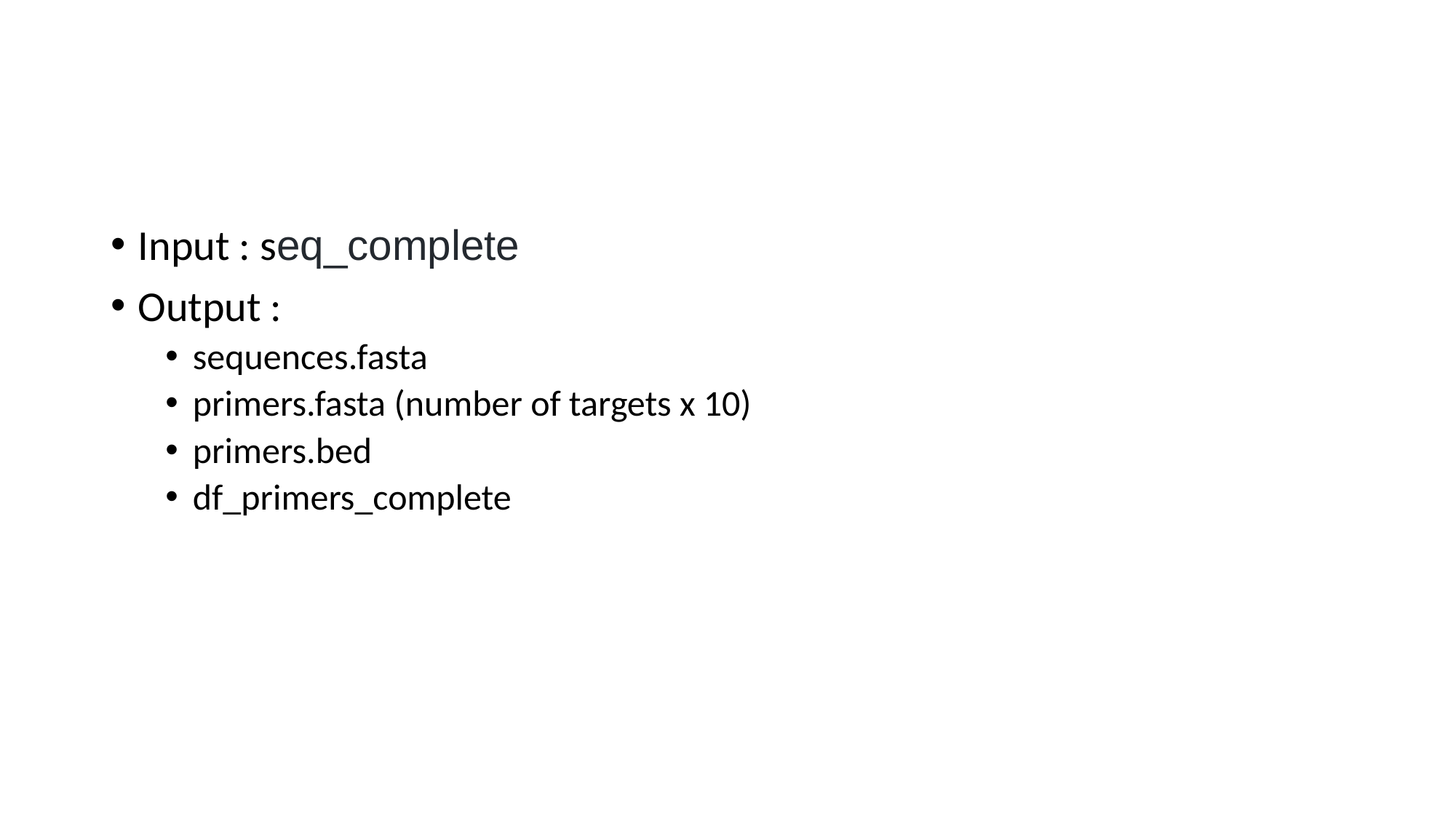

#
Input : seq_complete
Output :
sequences.fasta
primers.fasta (number of targets x 10)
primers.bed
df_primers_complete